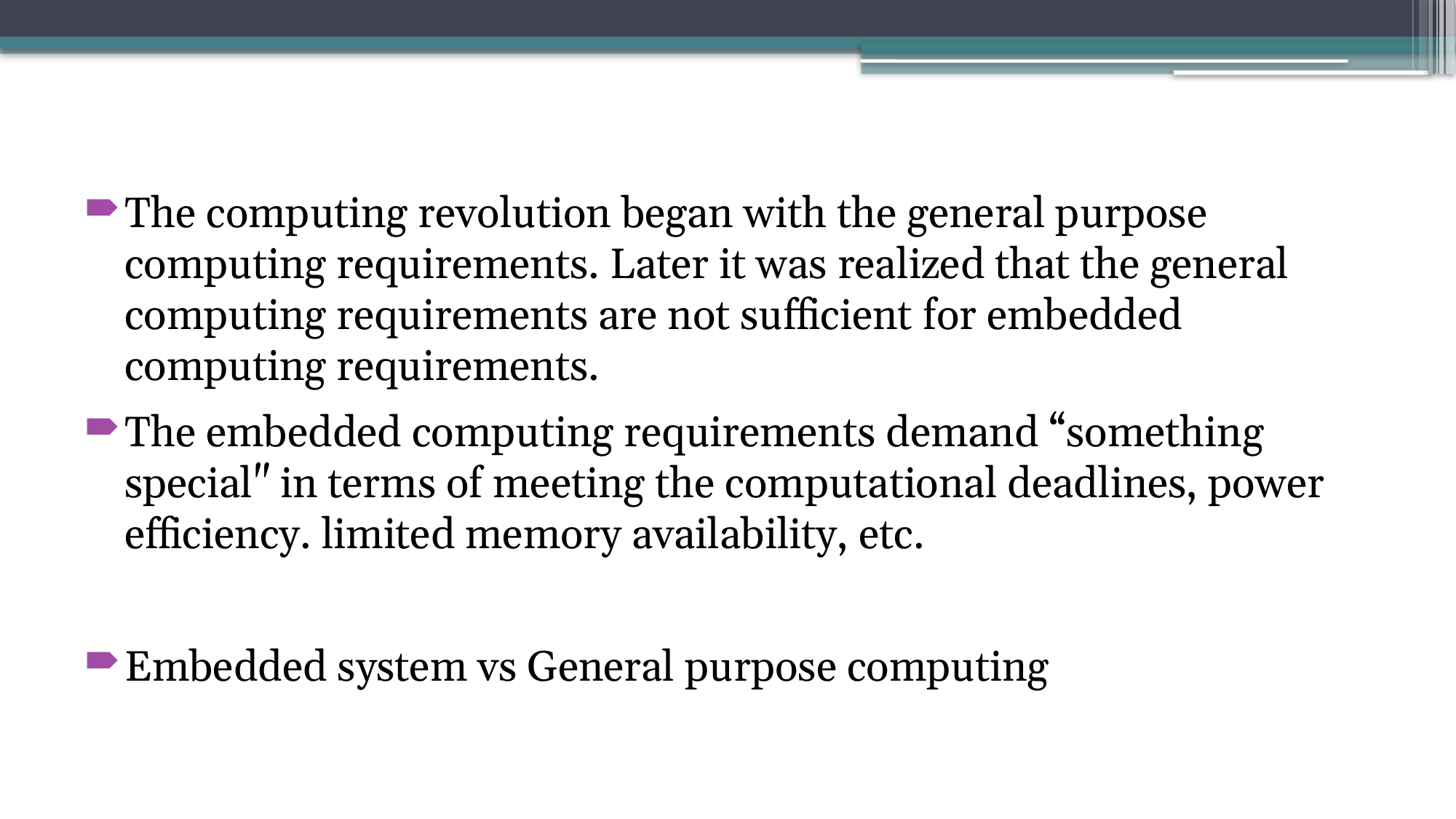

The computing revolution began with the general purpose computing requirements. Later it was realized that the general computing requirements are not sufficient for embedded computing requirements.
The embedded computing requirements demand “something special" in terms of meeting the computational deadlines, power efficiency. limited memory availability, etc.

Embedded system vs General purpose computing